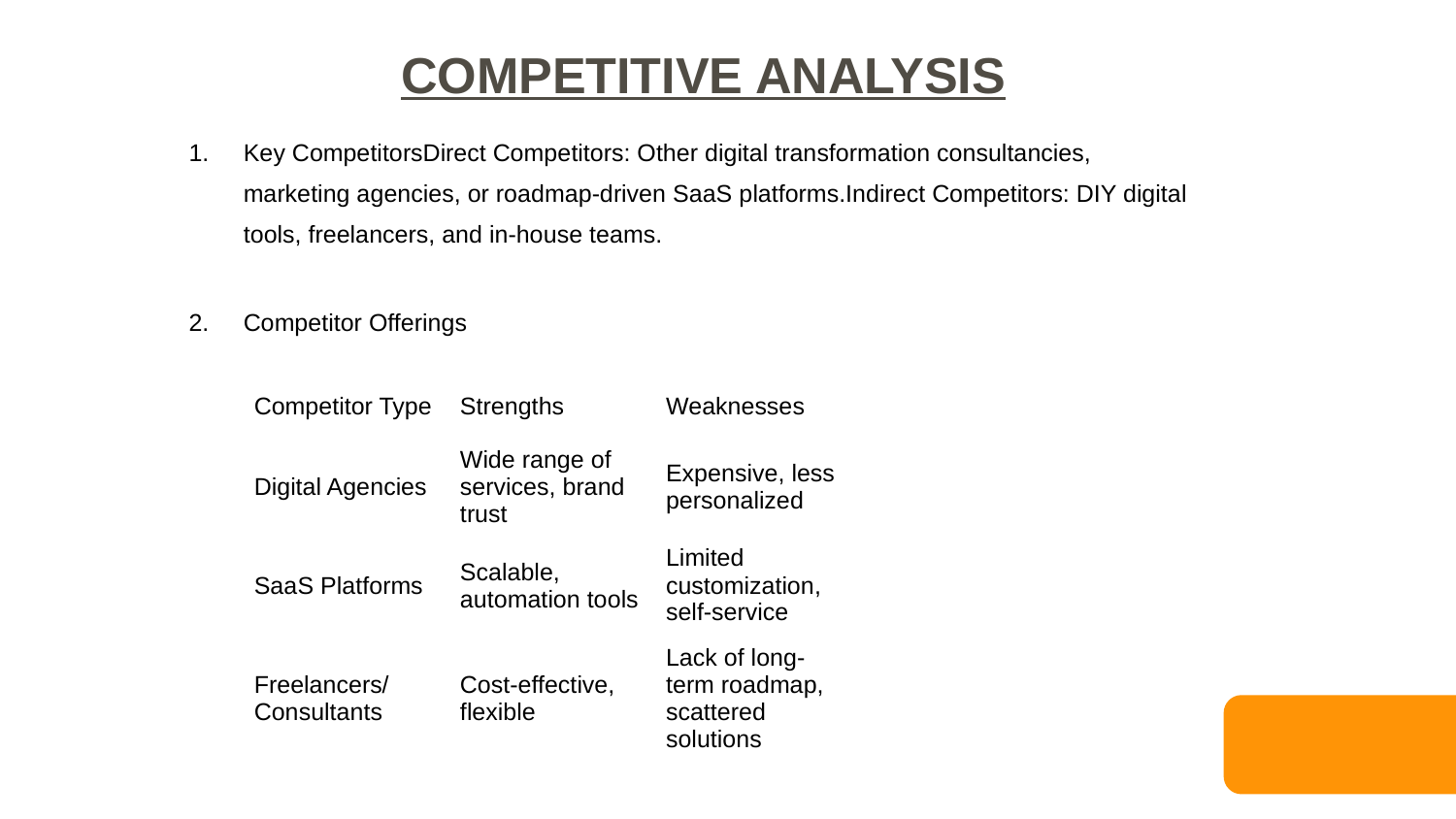

COMPETITIVE ANALYSIS
Key CompetitorsDirect Competitors: Other digital transformation consultancies, marketing agencies, or roadmap-driven SaaS platforms.Indirect Competitors: DIY digital tools, freelancers, and in-house teams.

Competitor Offerings

| Competitor Type | Strengths | Weaknesses |
| --- | --- | --- |
| Digital Agencies | Wide range of services, brand trust | Expensive, less personalized |
| SaaS Platforms | Scalable, automation tools | Limited customization, self-service |
| Freelancers/Consultants | Cost-effective, flexible | Lack of long-term roadmap, scattered solutions |